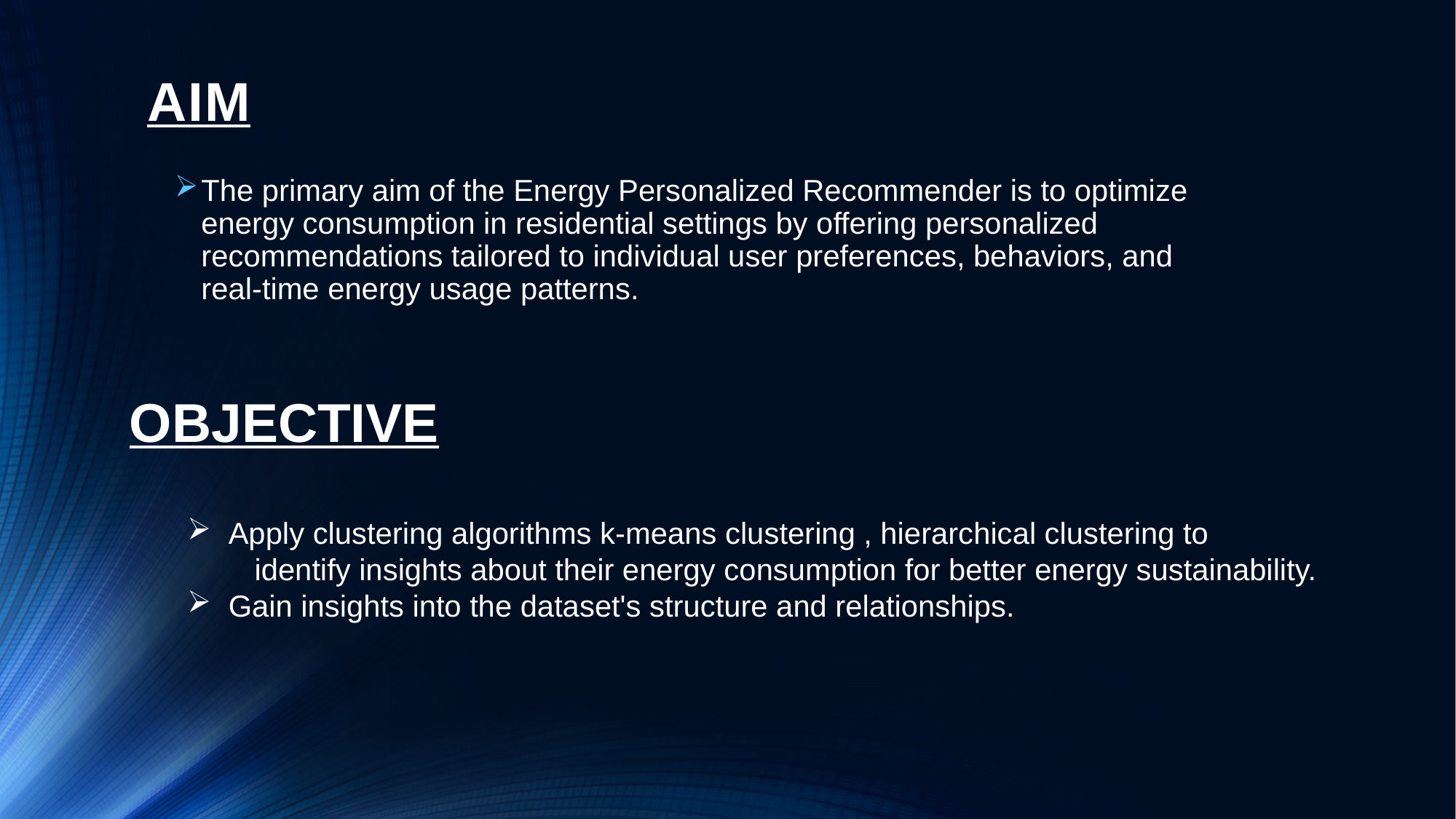

# AIM
The primary aim of the Energy Personalized Recommender is to optimize energy consumption in residential settings by offering personalized recommendations tailored to individual user preferences, behaviors, and real-time energy usage patterns.
OBJECTIVE
Apply clustering algorithms k-means clustering , hierarchical clustering to
        identify insights about their energy consumption for better energy sustainability.
Gain insights into the dataset's structure and relationships.